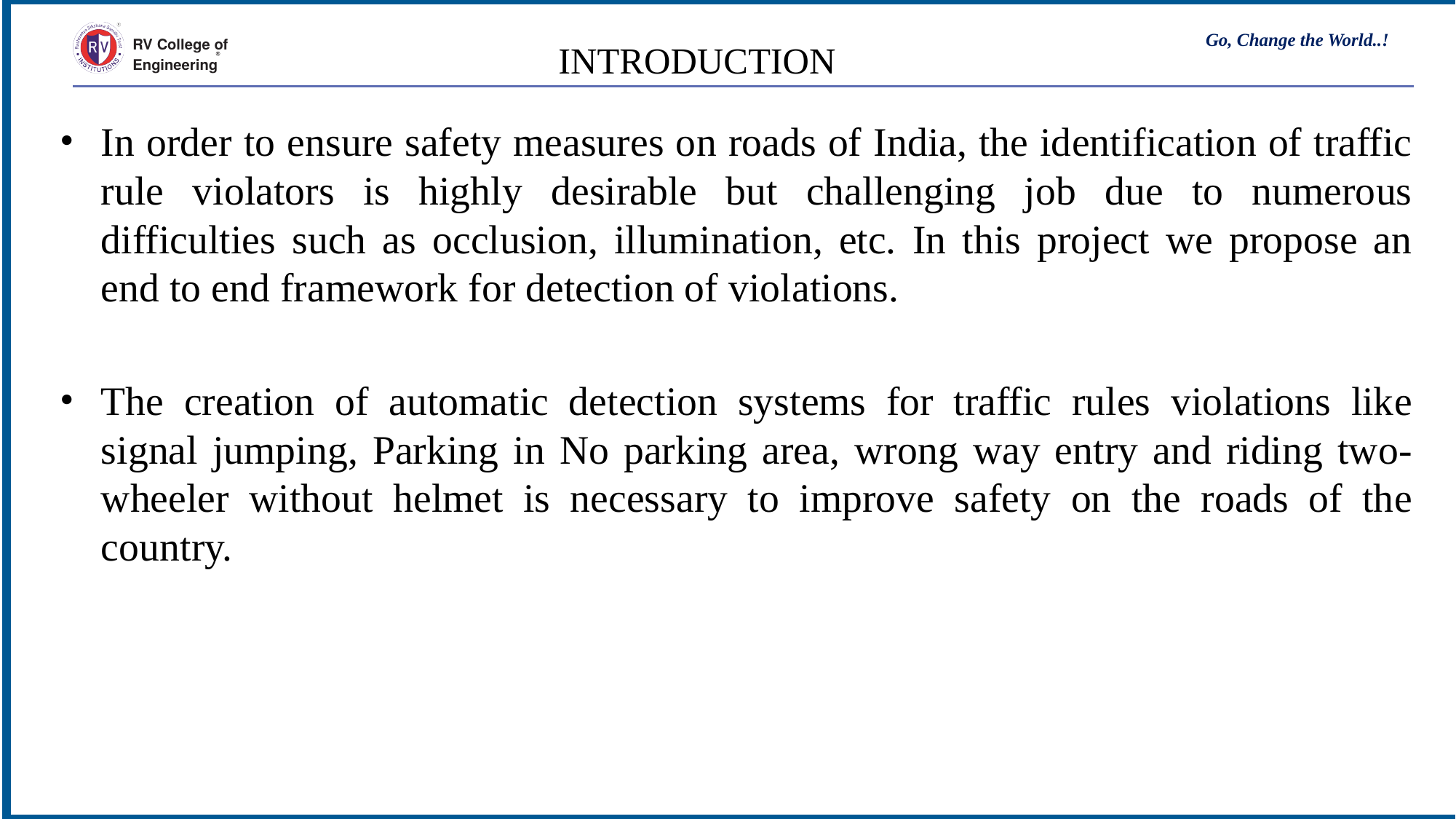

Go, Change the World..!

INTRODUCTION
RV College of
Engineering

In order to ensure safety measures on roads of India, the identification of traffic rule violators is highly desirable but challenging job due to numerous difficulties such as occlusion, illumination, etc. In this project we propose an end to end framework for detection of violations.

The creation of automatic detection systems for traffic rules violations like signal jumping, Parking in No parking area, wrong way entry and riding two-wheeler without helmet is necessary to improve safety on the roads of the country.